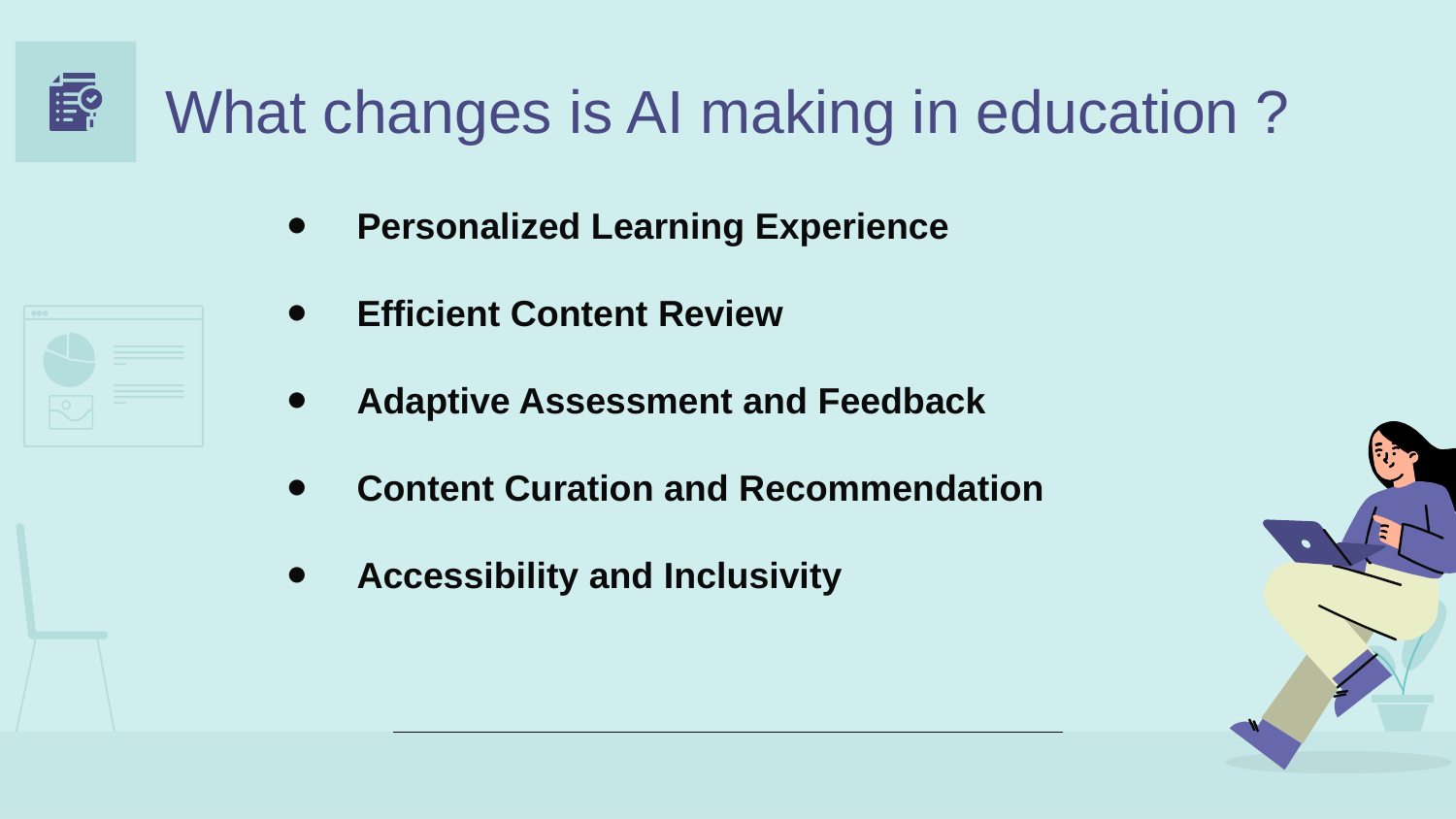

What changes is AI making in education ?

Personalized Learning Experience

Efficient Content Review

Adaptive Assessment and Feedback

Content Curation and Recommendation

Accessibility and Inclusivity